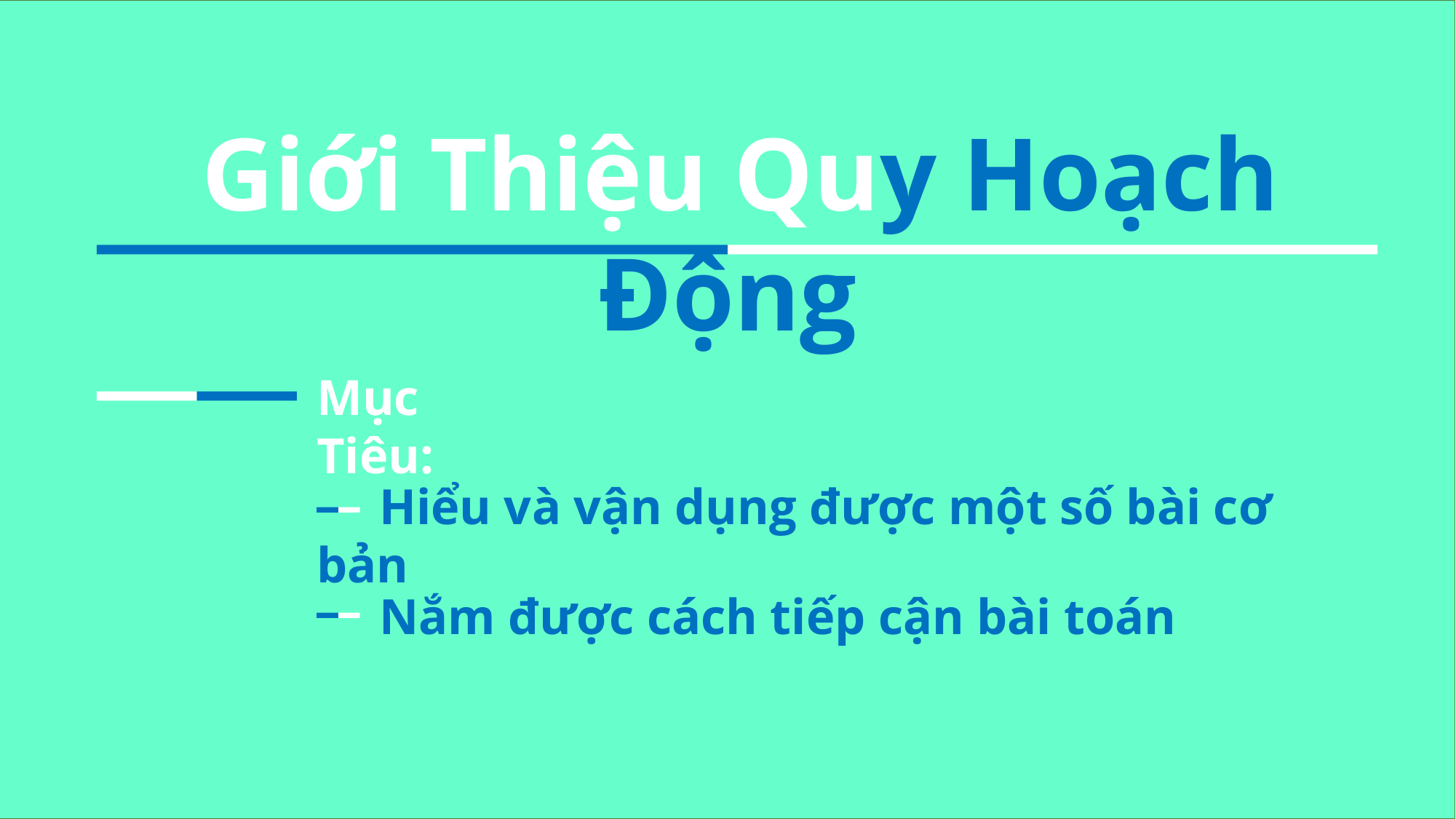

Giới Thiệu Quy Hoạch Động

Mục Tiêu:

     Hiểu và vận dụng được một số bài cơ bản

     Nắm được cách tiếp cận bài toán